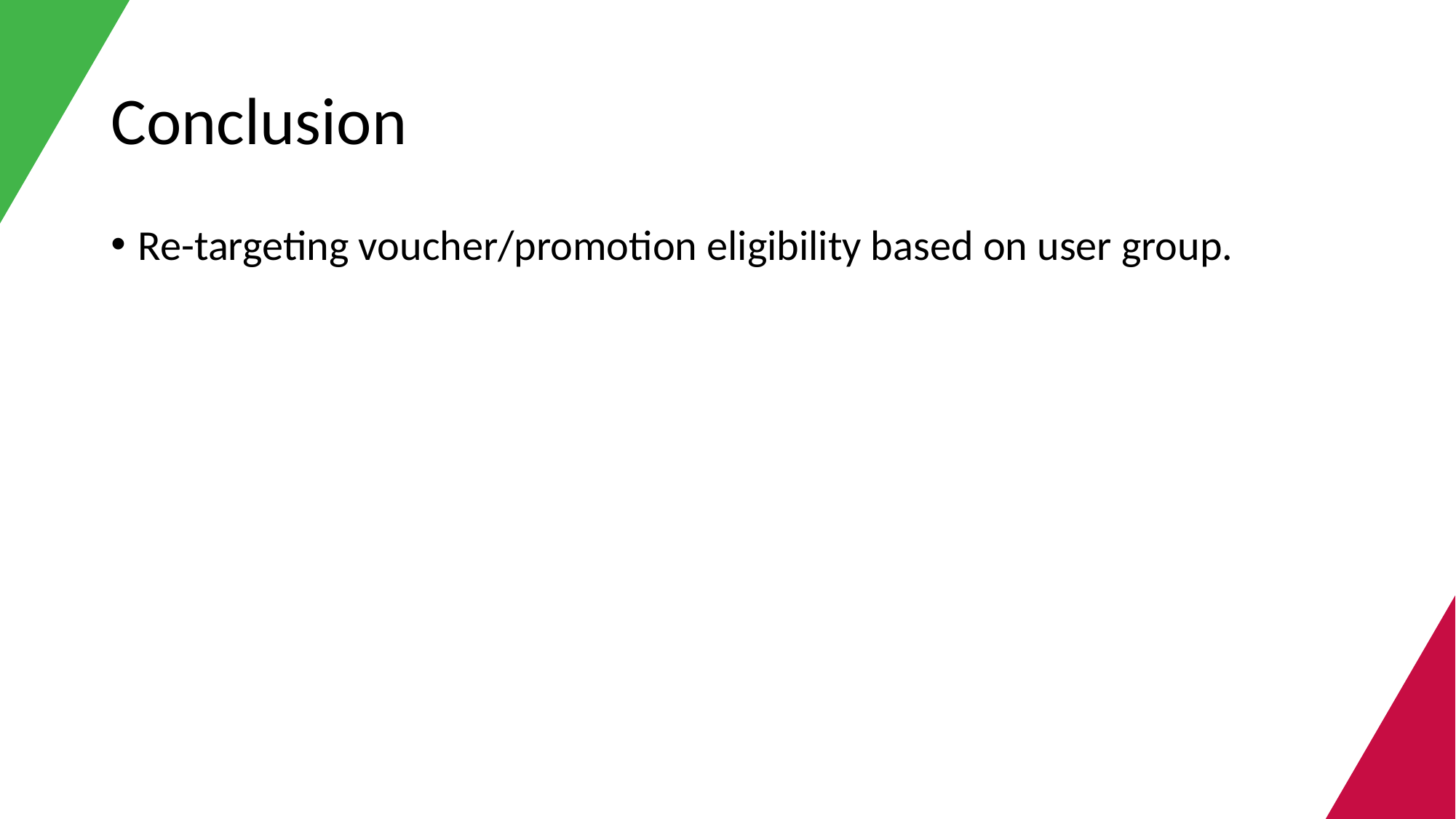

# Conclusion
Re-targeting voucher/promotion eligibility based on user group.